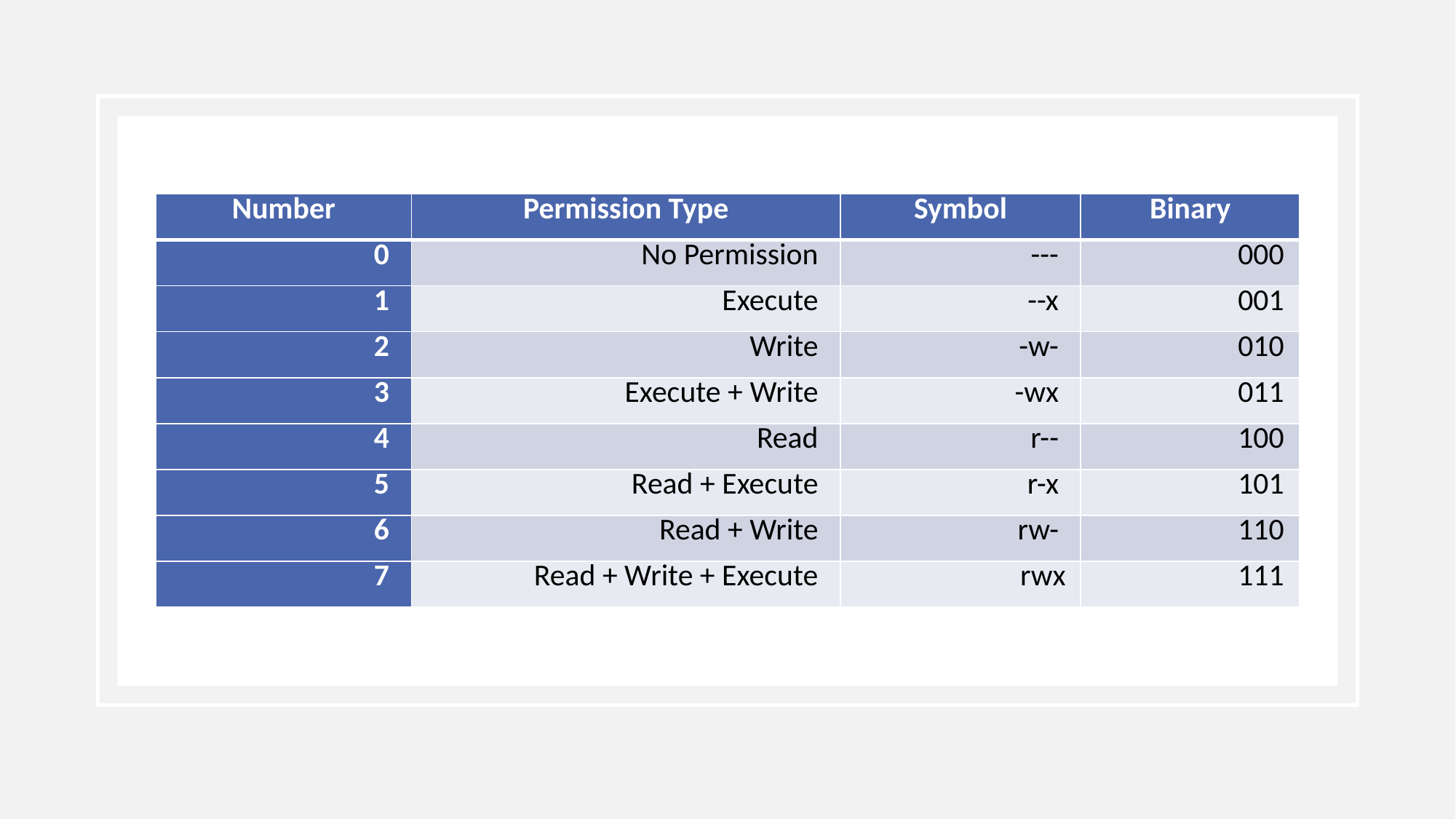

| Number | Permission Type | Symbol | Binary |
| --- | --- | --- | --- |
| 0 | No Permission | --- | 000 |
| 1 | Execute | --x | 001 |
| 2 | Write | -w- | 010 |
| 3 | Execute + Write | -wx | 011 |
| 4 | Read | r-- | 100 |
| 5 | Read + Execute | r-x | 101 |
| 6 | Read + Write | rw- | 110 |
| 7 | Read + Write + Execute | rwx | 111 |